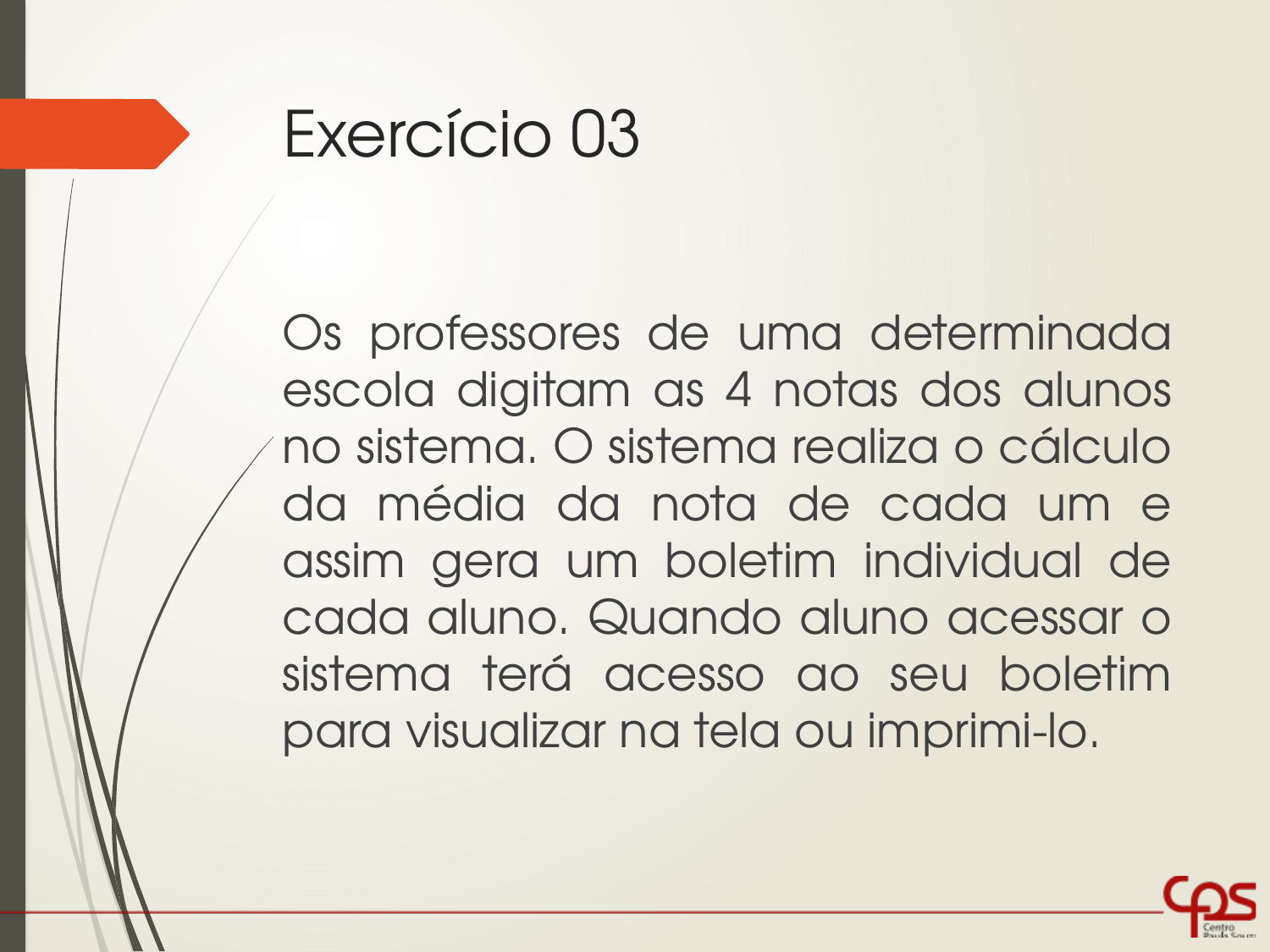

# Exercício 03
Os professores de uma determinada escola digitam as 4 notas dos alunos no sistema. O sistema realiza o cálculo da média da nota de cada um e assim gera um boletim individual de cada aluno. Quando aluno acessar o sistema terá acesso ao seu boletim para visualizar na tela ou imprimi-lo.